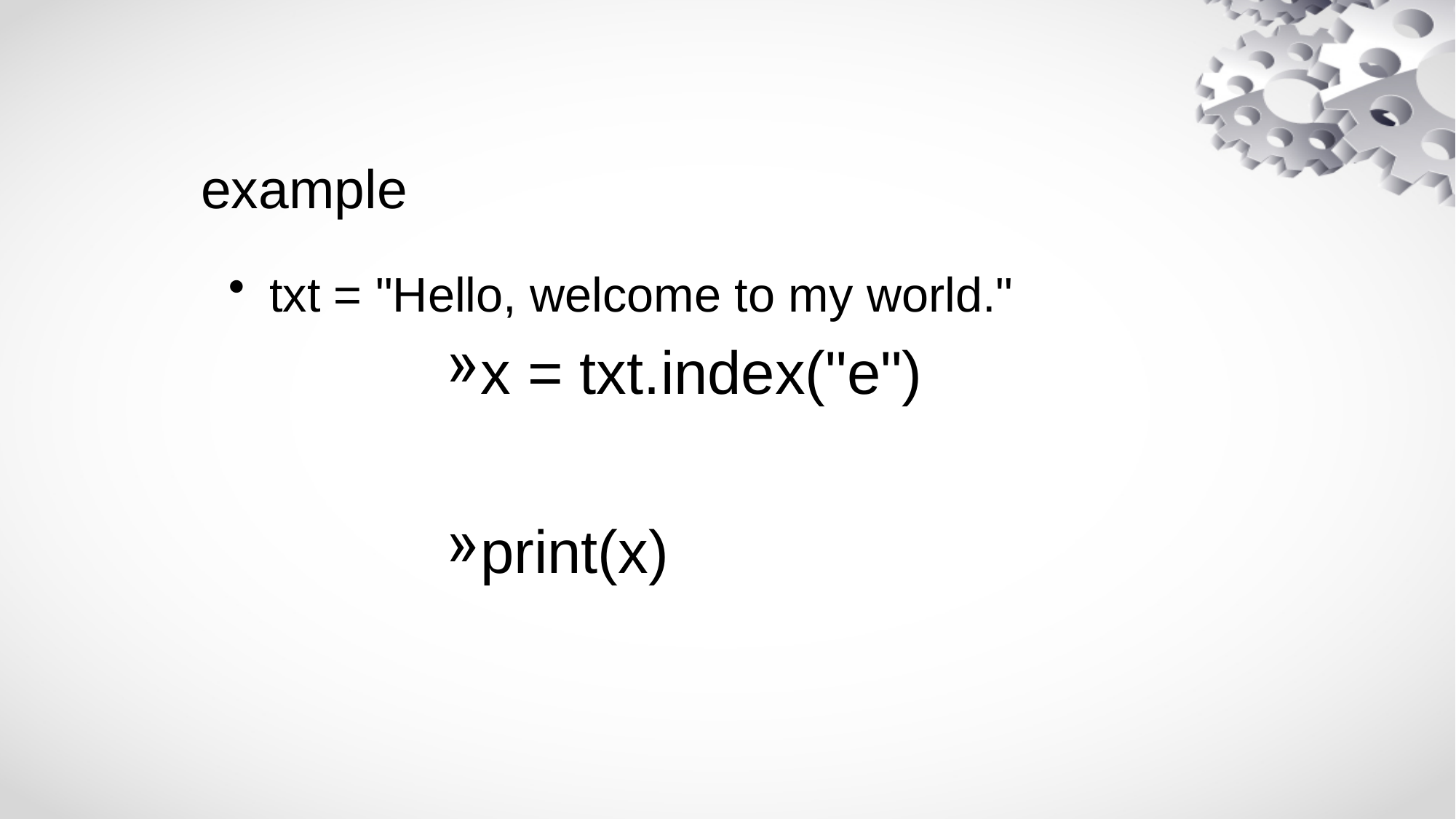

# example
txt = "Hello, welcome to my world."
x = txt.index("e")

print(x)